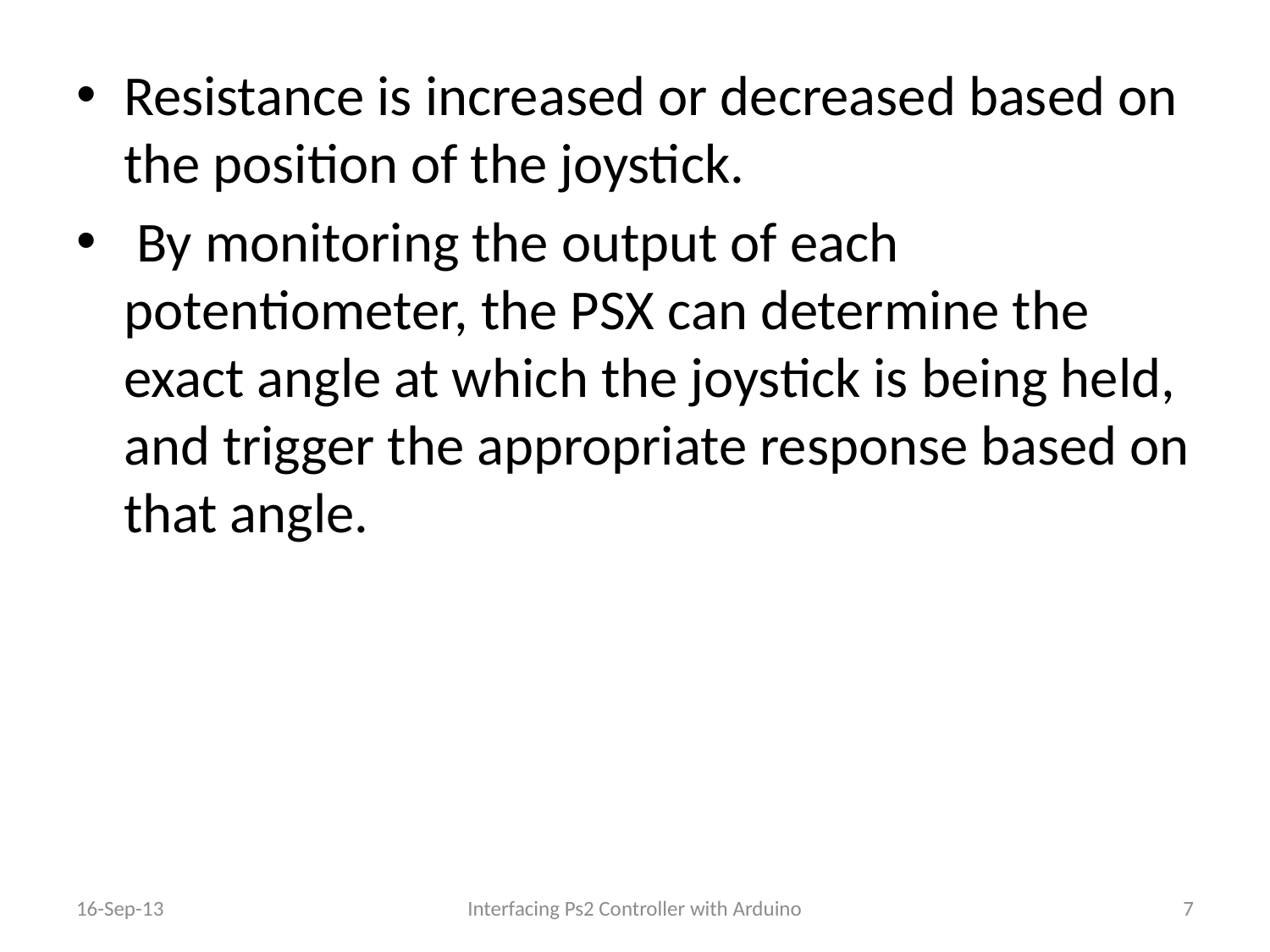

Resistance is increased or decreased based on the position of the joystick.
 By monitoring the output of each potentiometer, the PSX can determine the exact angle at which the joystick is being held, and trigger the appropriate response based on that angle.

16-Sep-13
Interfacing Ps2 Controller with Arduino
7